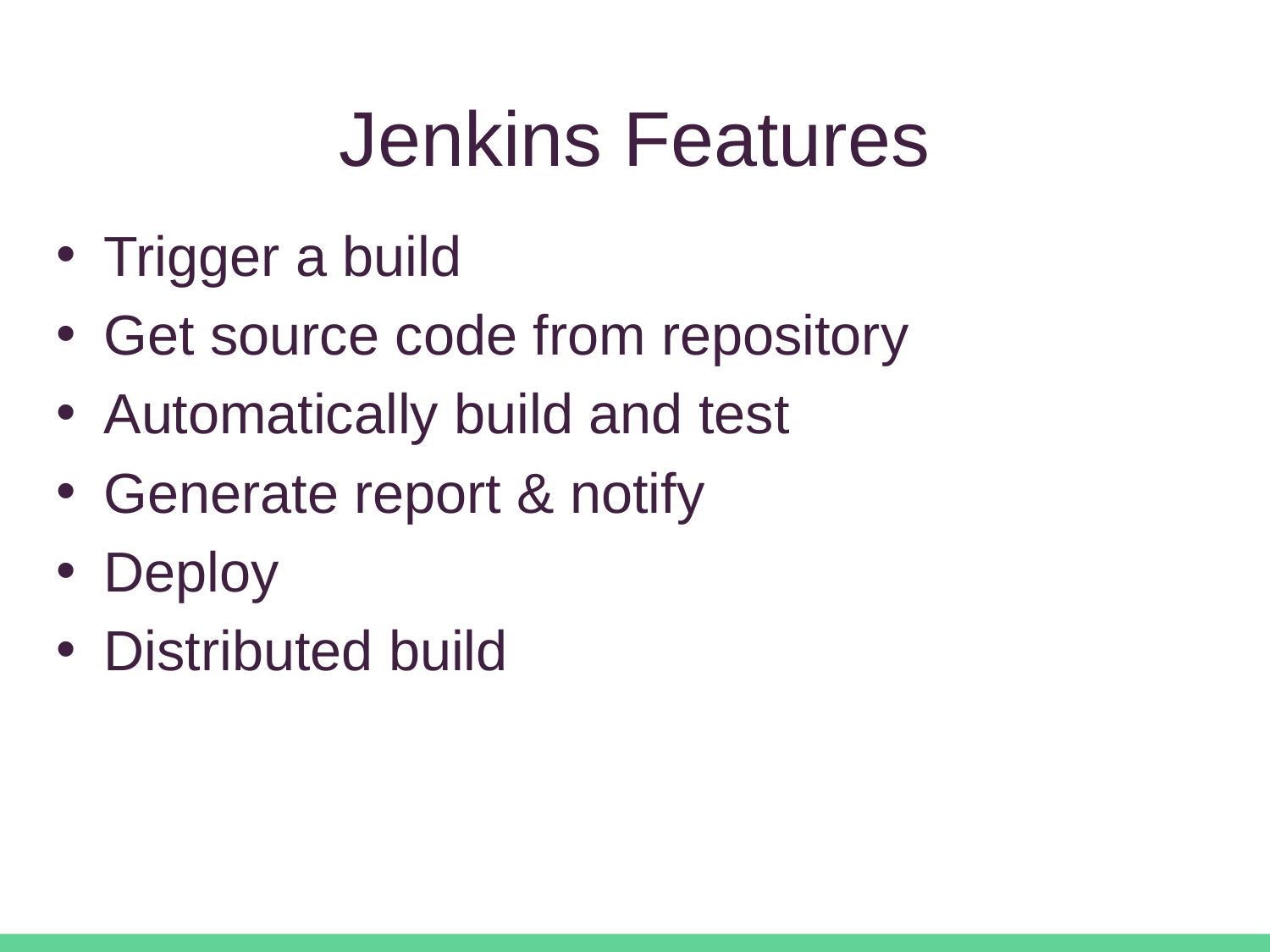

# Jenkins Features
Trigger a build
Get source code from repository
Automatically build and test
Generate report & notify
Deploy
Distributed build